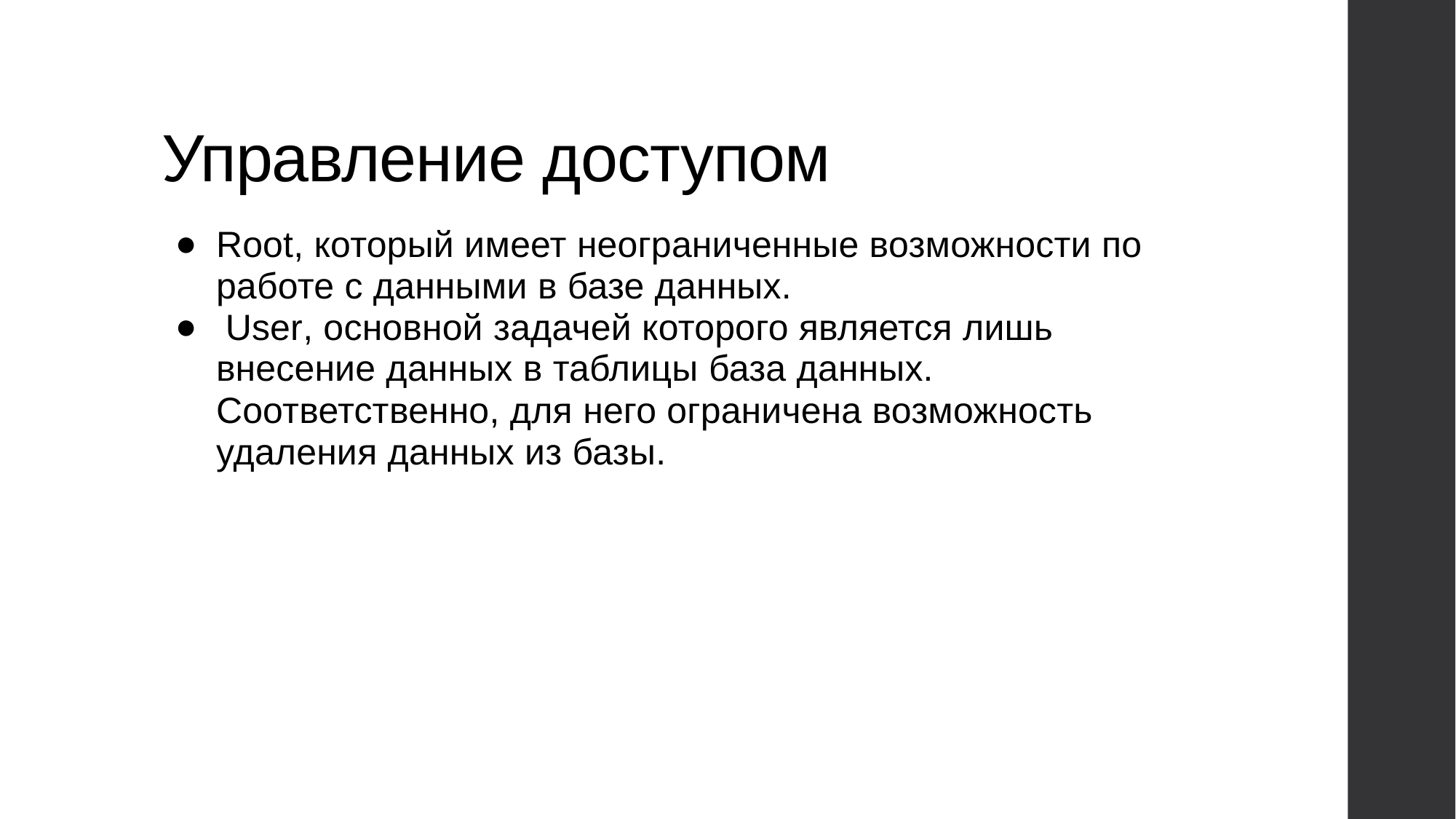

# Управление доступом
Root, который имеет неограниченные возможности по работе с данными в базе данных.
 User, основной задачей которого является лишь внесение данных в таблицы база данных. Соответственно, для него ограничена возможность удаления данных из базы.